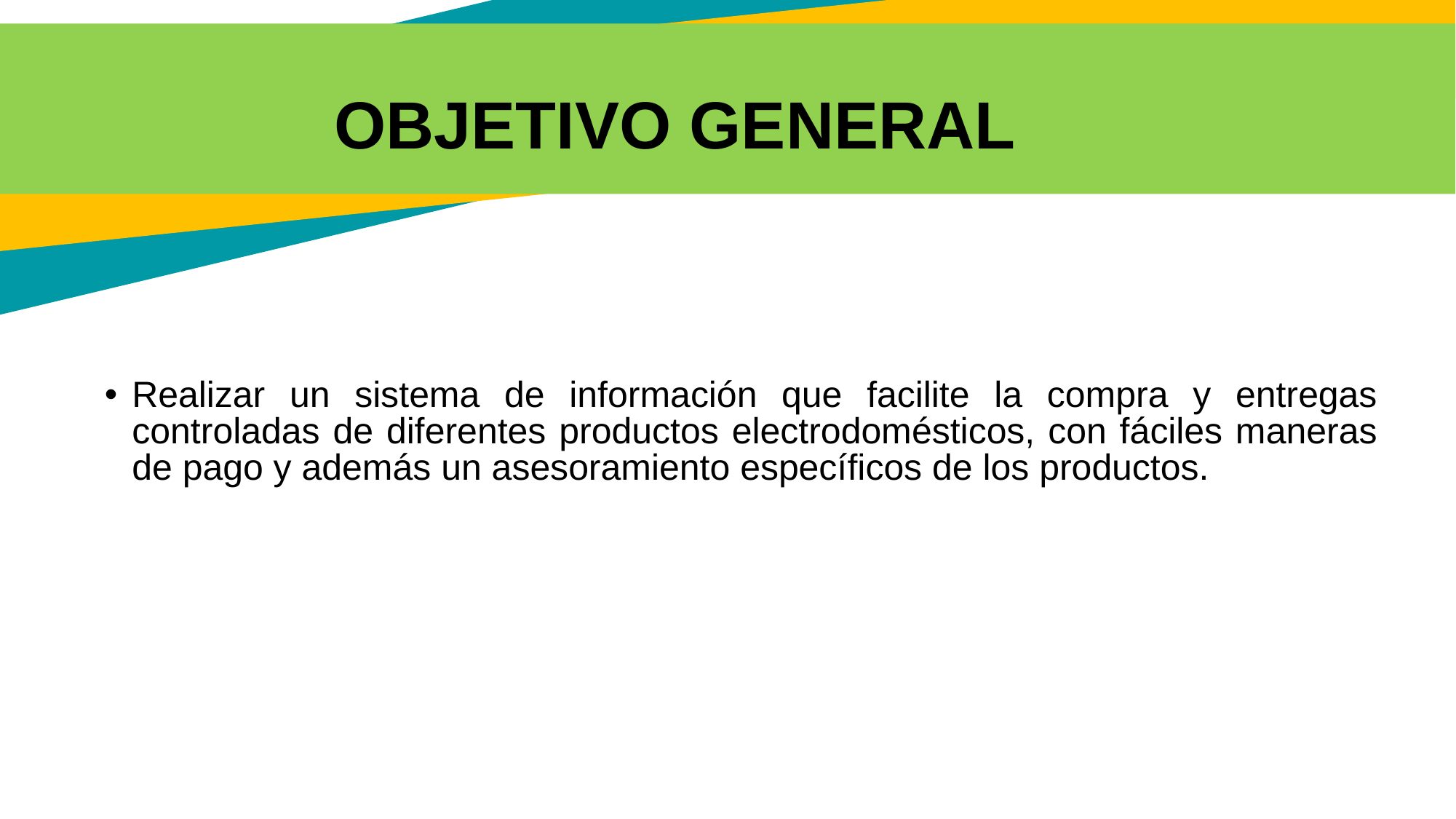

Objetivo general

Realizar un sistema de información que facilite la compra y entregas controladas de diferentes productos electrodomésticos, con fáciles maneras de pago y además un asesoramiento específicos de los productos.